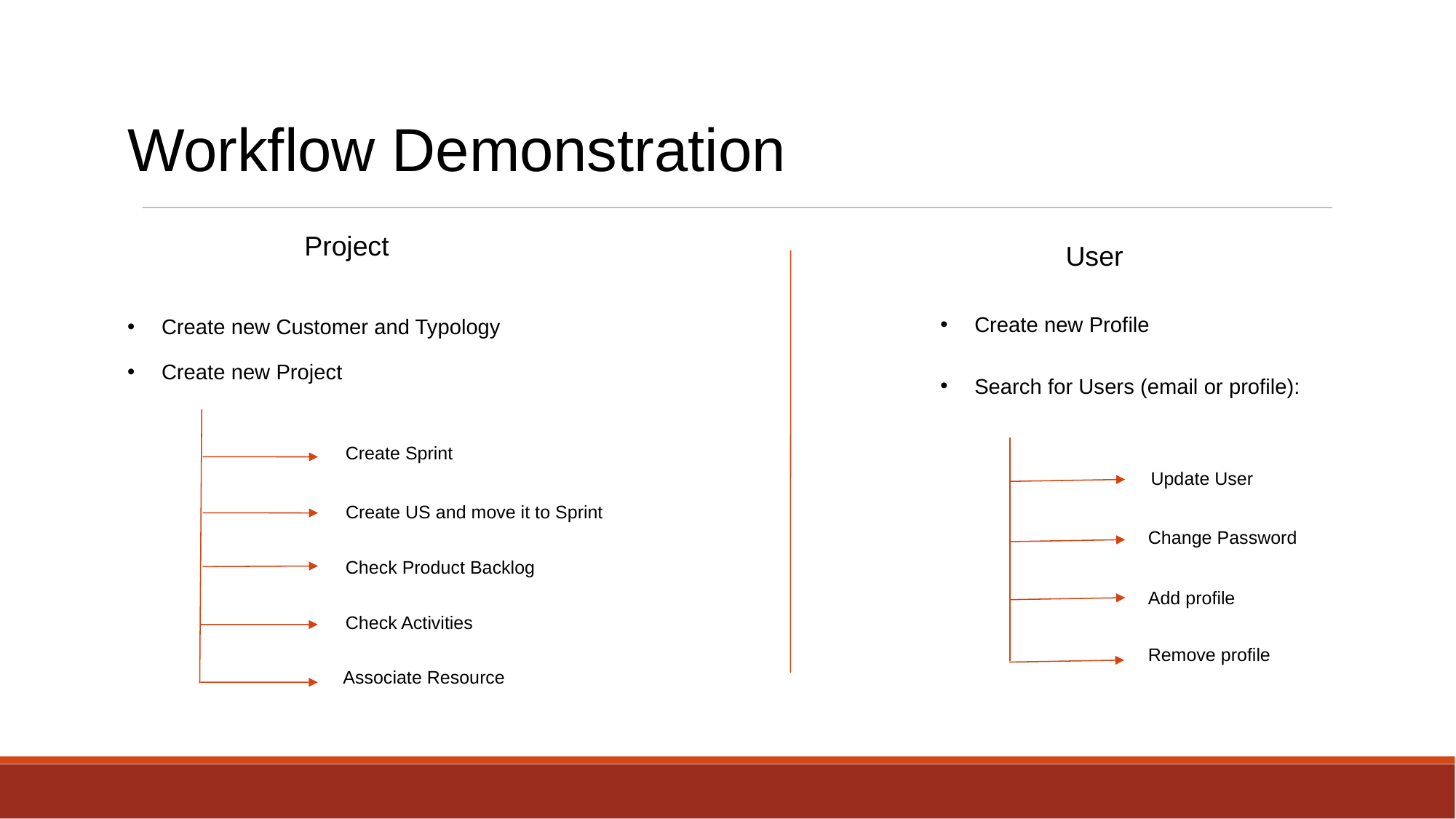

# Workflow Demonstration
Project
User
Create new Profile

Search for Users (email or profile):

Create new Customer and Typology

Create new Project

Create Sprint

Update User

Create US and move it to Sprint
Change Password

Check Product Backlog

Add profile
Check Activities

Remove profile
Associate Resource